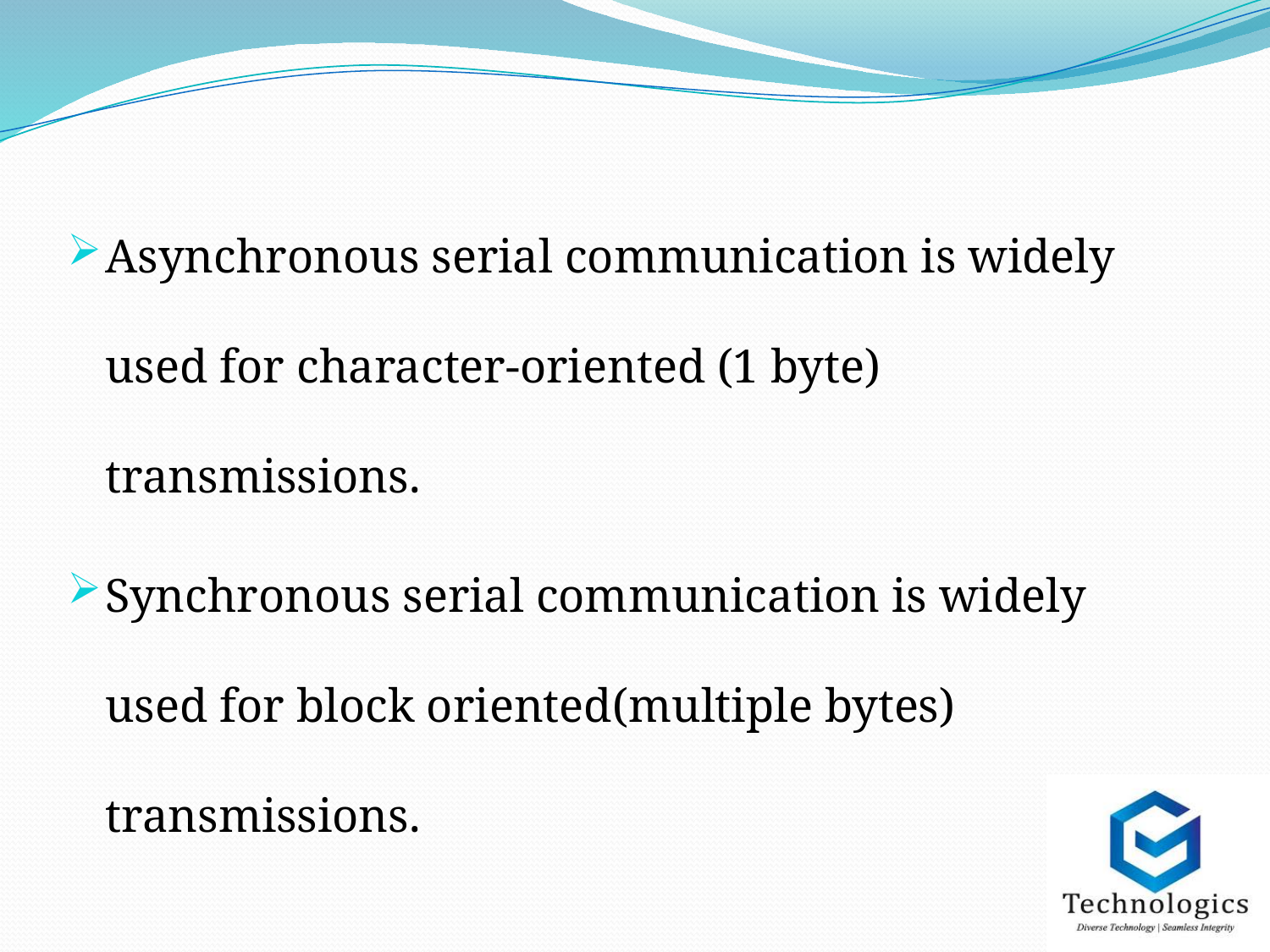

Asynchronous serial communication is widely used for character-oriented (1 byte) transmissions.
Synchronous serial communication is widely used for block oriented(multiple bytes) transmissions.